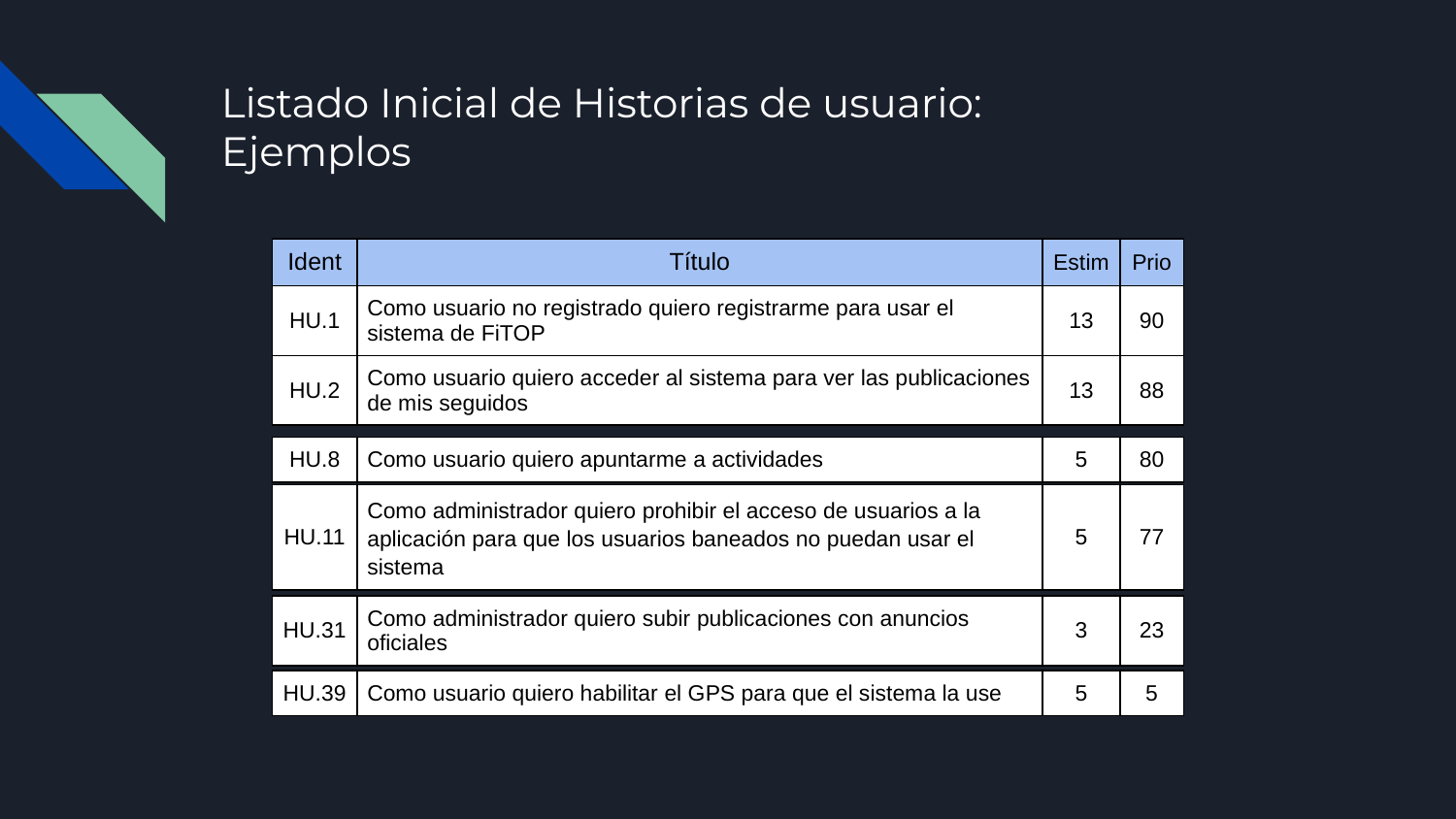

# Listado Inicial de Historias de usuario:
Ejemplos
| Ident | Título | Estim | Prio |
| --- | --- | --- | --- |
| HU.1 | Como usuario no registrado quiero registrarme para usar el sistema de FiTOP | 13 | 90 |
| HU.2 | Como usuario quiero acceder al sistema para ver las publicaciones de mis seguidos | 13 | 88 |
| HU.8 | Como usuario quiero apuntarme a actividades | 5 | 80 |
| --- | --- | --- | --- |
| HU.11 | Como administrador quiero prohibir el acceso de usuarios a la aplicación para que los usuarios baneados no puedan usar el sistema | 5 | 77 |
| --- | --- | --- | --- |
| HU.31 | Como administrador quiero subir publicaciones con anuncios oficiales | 3 | 23 |
| --- | --- | --- | --- |
| HU.39 | Como usuario quiero habilitar el GPS para que el sistema la use | 5 | 5 |
| --- | --- | --- | --- |